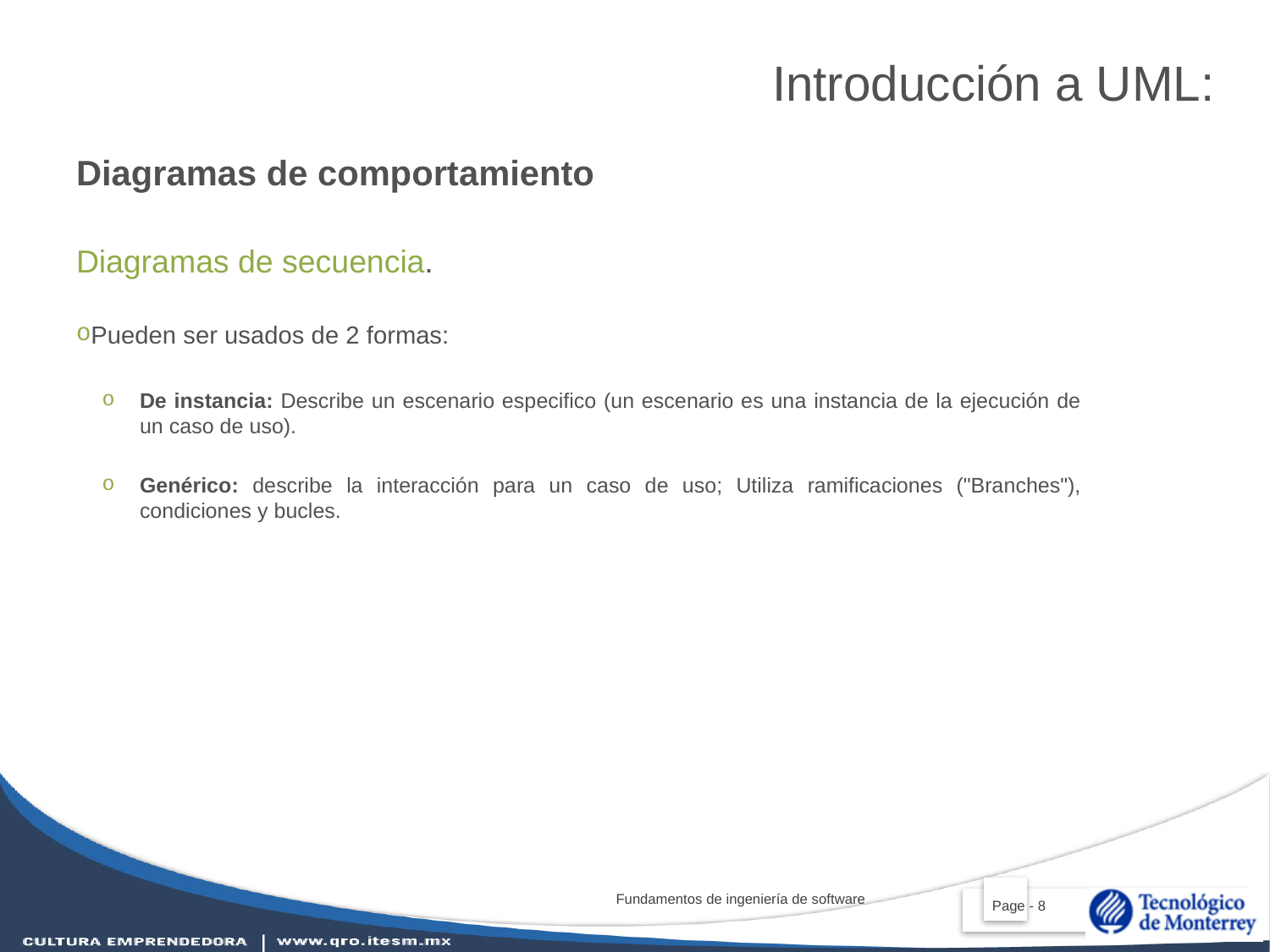

Introducción a UML:
# Diagramas de comportamiento

Diagramas de secuencia.

Pueden ser usados de 2 formas:

De instancia: Describe un escenario especifico (un escenario es una instancia de la ejecución de un caso de uso).

Genérico: describe la interacción para un caso de uso; Utiliza ramificaciones ("Branches"), condiciones y bucles.